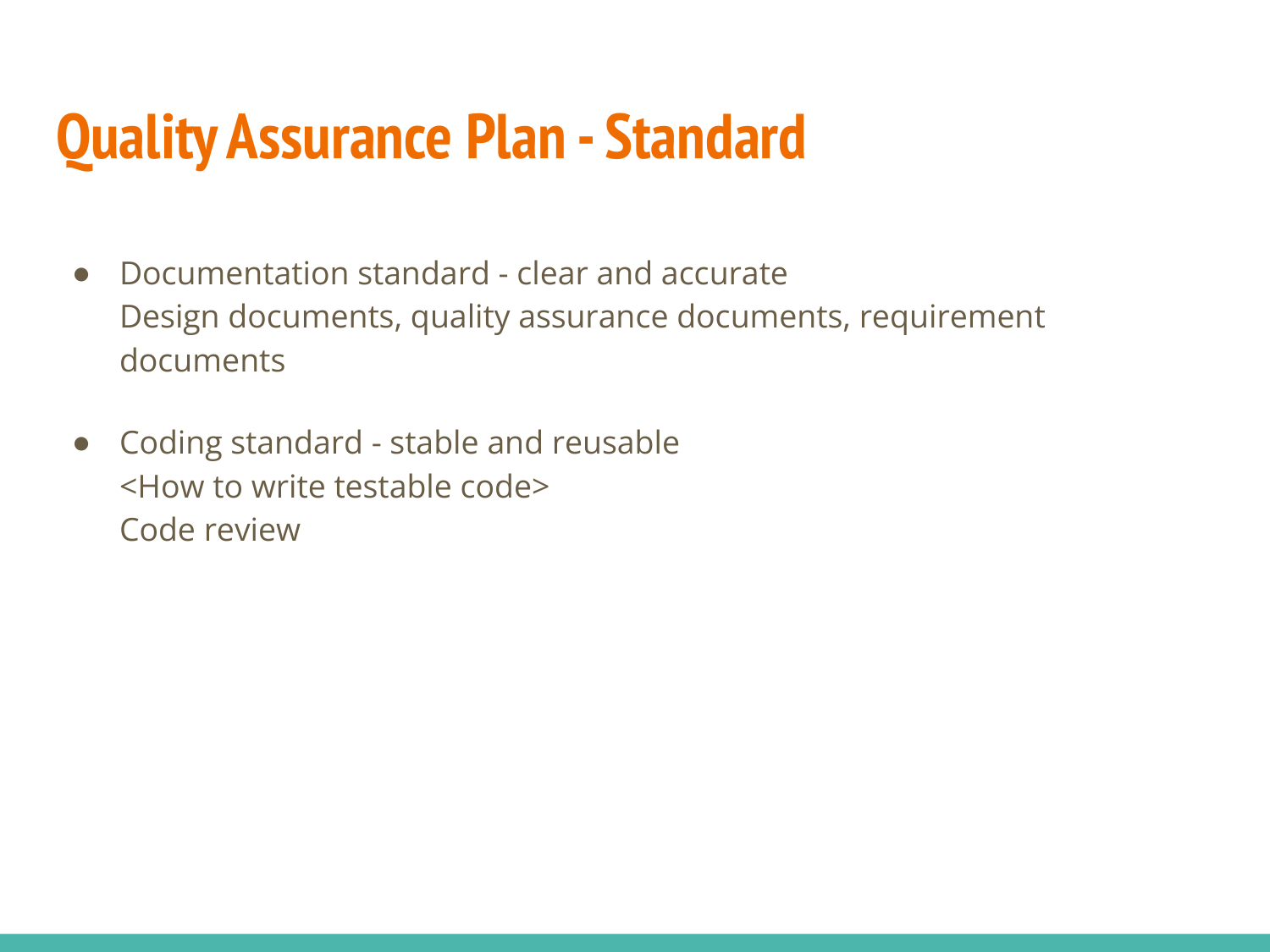

# Quality Assurance Plan - Standard
Documentation standard - clear and accurate
Design documents, quality assurance documents, requirement documents
Coding standard - stable and reusable
<How to write testable code>
Code review